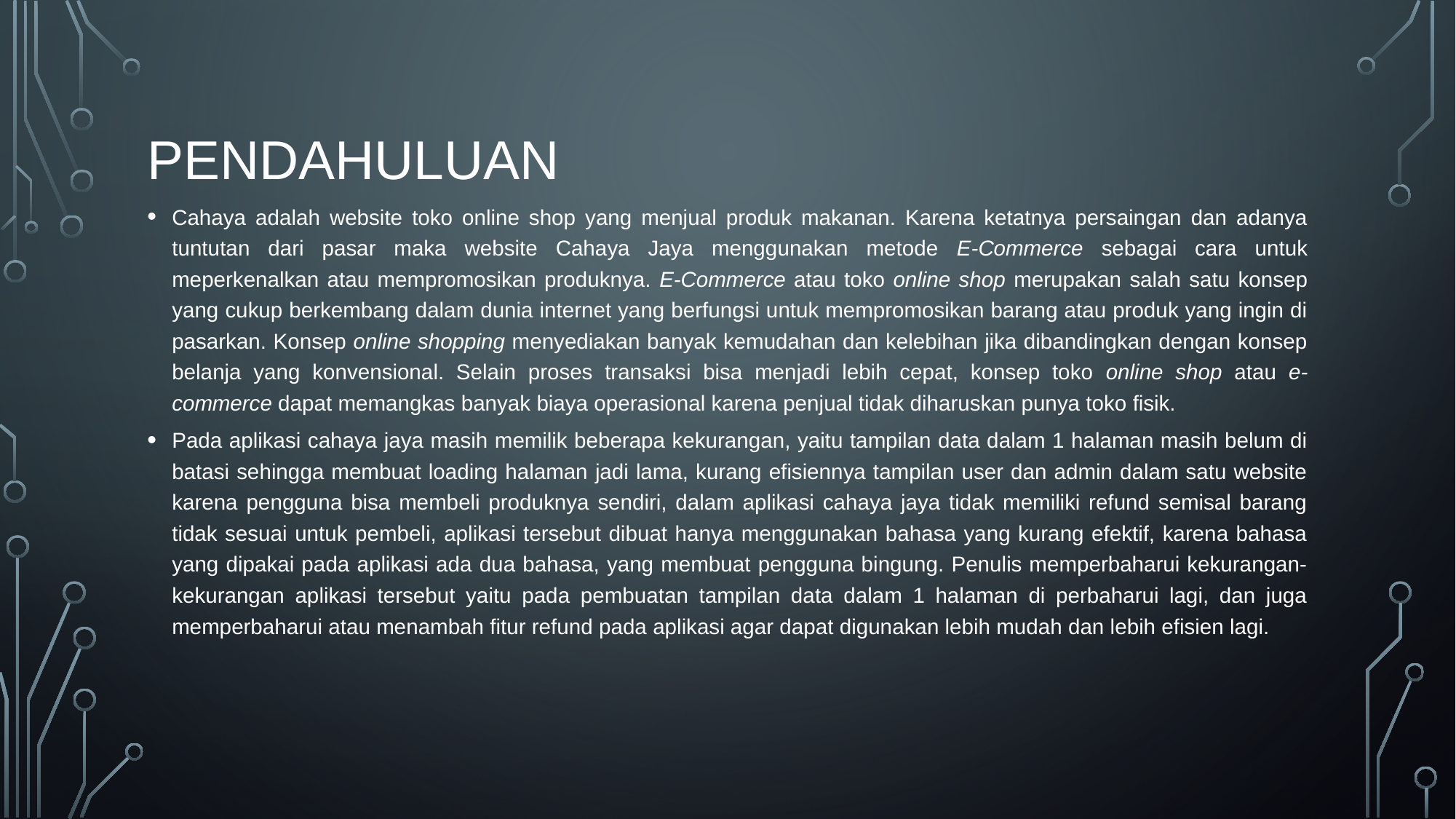

# PENDAHULUAN
Cahaya adalah website toko online shop yang menjual produk makanan. Karena ketatnya persaingan dan adanya tuntutan dari pasar maka website Cahaya Jaya menggunakan metode E-Commerce sebagai cara untuk meperkenalkan atau mempromosikan produknya. E-Commerce atau toko online shop merupakan salah satu konsep yang cukup berkembang dalam dunia internet yang berfungsi untuk mempromosikan barang atau produk yang ingin di pasarkan. Konsep online shopping menyediakan banyak kemudahan dan kelebihan jika dibandingkan dengan konsep belanja yang konvensional. Selain proses transaksi bisa menjadi lebih cepat, konsep toko online shop atau e- commerce dapat memangkas banyak biaya operasional karena penjual tidak diharuskan punya toko fisik.
Pada aplikasi cahaya jaya masih memilik beberapa kekurangan, yaitu tampilan data dalam 1 halaman masih belum di batasi sehingga membuat loading halaman jadi lama, kurang efisiennya tampilan user dan admin dalam satu website karena pengguna bisa membeli produknya sendiri, dalam aplikasi cahaya jaya tidak memiliki refund semisal barang tidak sesuai untuk pembeli, aplikasi tersebut dibuat hanya menggunakan bahasa yang kurang efektif, karena bahasa yang dipakai pada aplikasi ada dua bahasa, yang membuat pengguna bingung. Penulis memperbaharui kekurangan-kekurangan aplikasi tersebut yaitu pada pembuatan tampilan data dalam 1 halaman di perbaharui lagi, dan juga memperbaharui atau menambah fitur refund pada aplikasi agar dapat digunakan lebih mudah dan lebih efisien lagi.